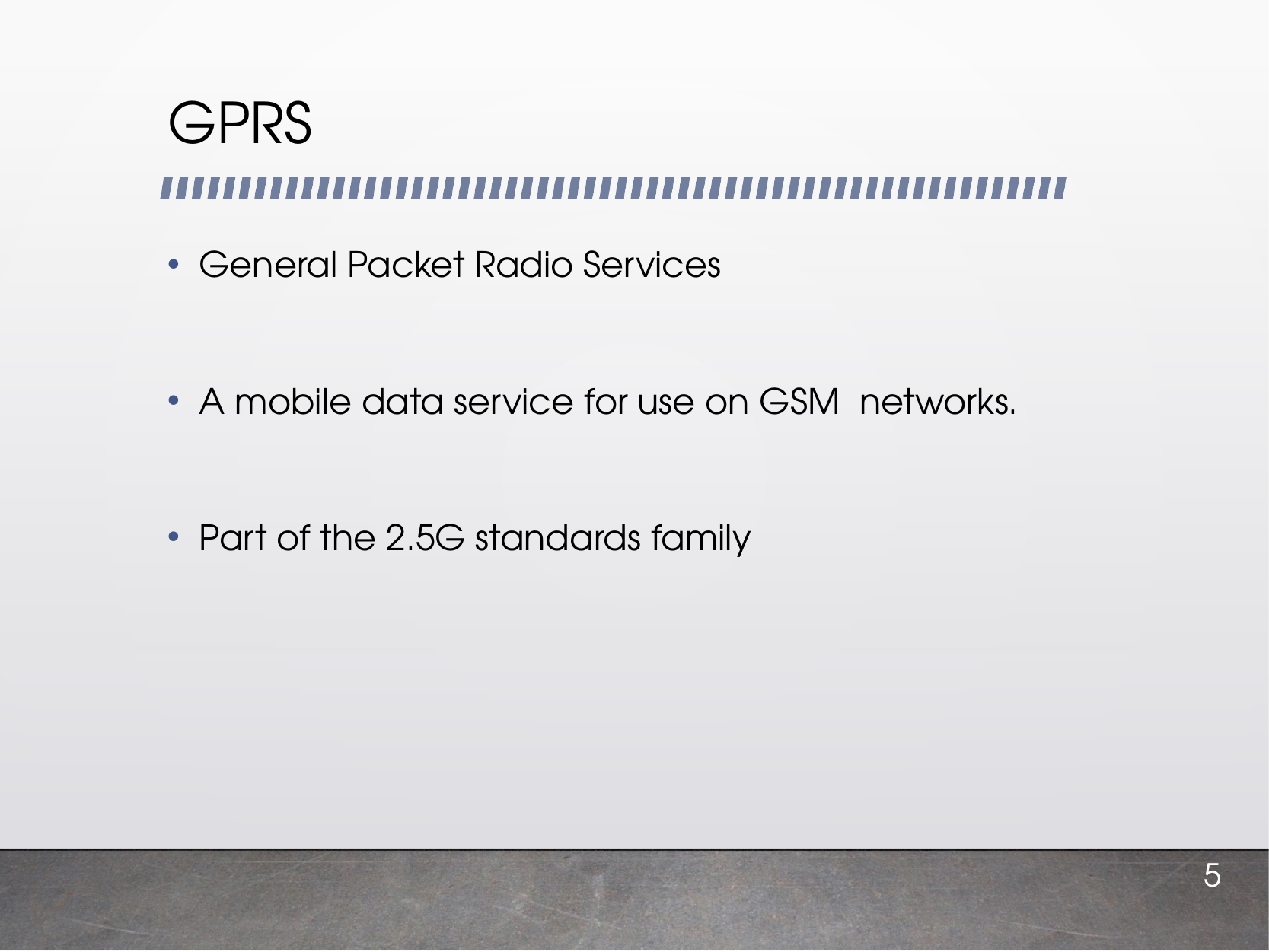

# GPRS
General Packet Radio Services

A mobile data service for use on GSM  networks.

Part of the 2.5G standards family